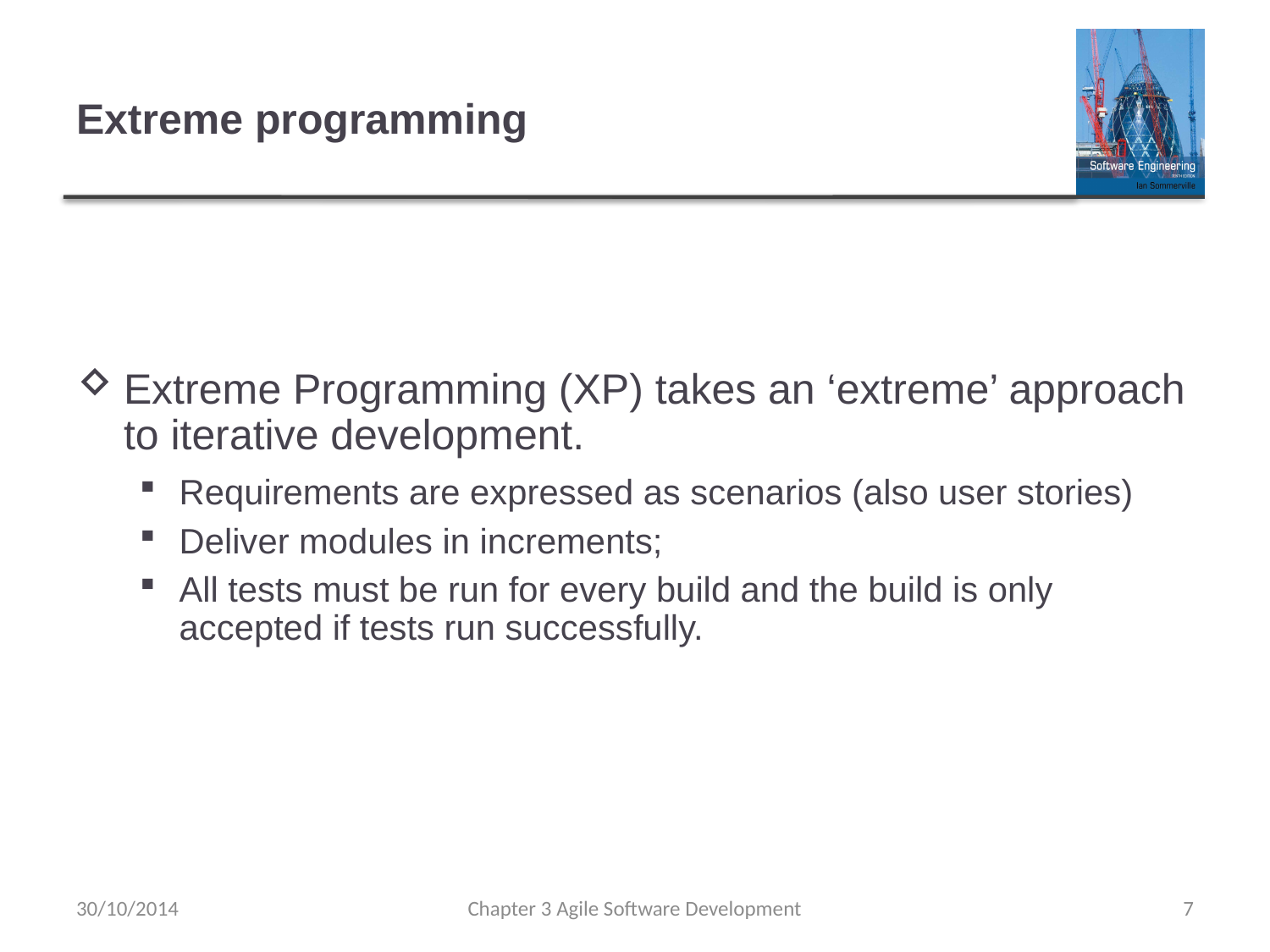

# Extreme programming

Extreme Programming (XP) takes an ‘extreme’ approach to iterative development.
Requirements are expressed as scenarios (also user stories)
Deliver modules in increments;
All tests must be run for every build and the build is only accepted if tests run successfully.

30/10/2014
Chapter 3 Agile Software Development
7